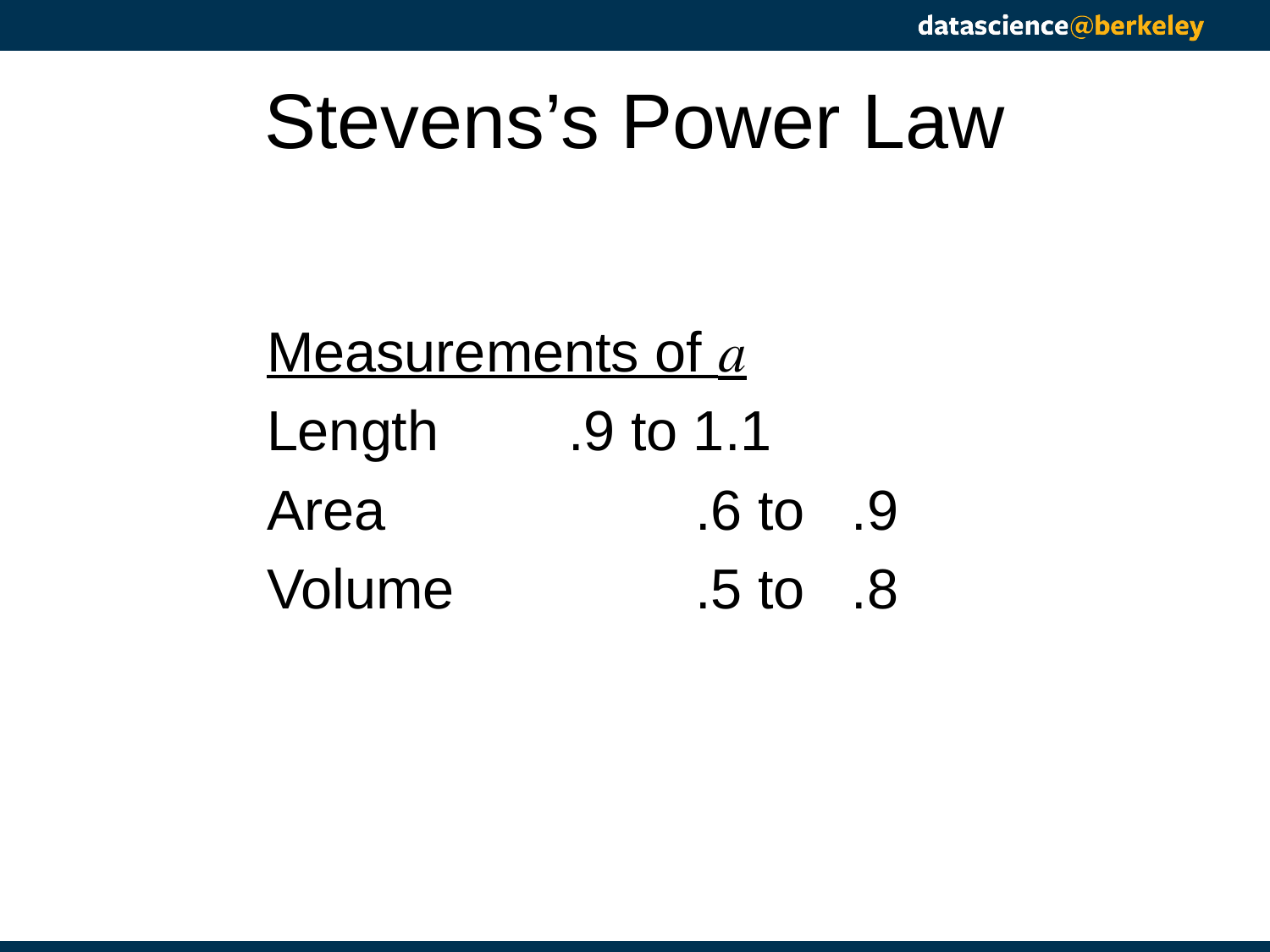

# Stevens’s Power Law
Measurements of a
Length		.9 to 1.1
Area			.6 to   .9
Volume		.5 to   .8